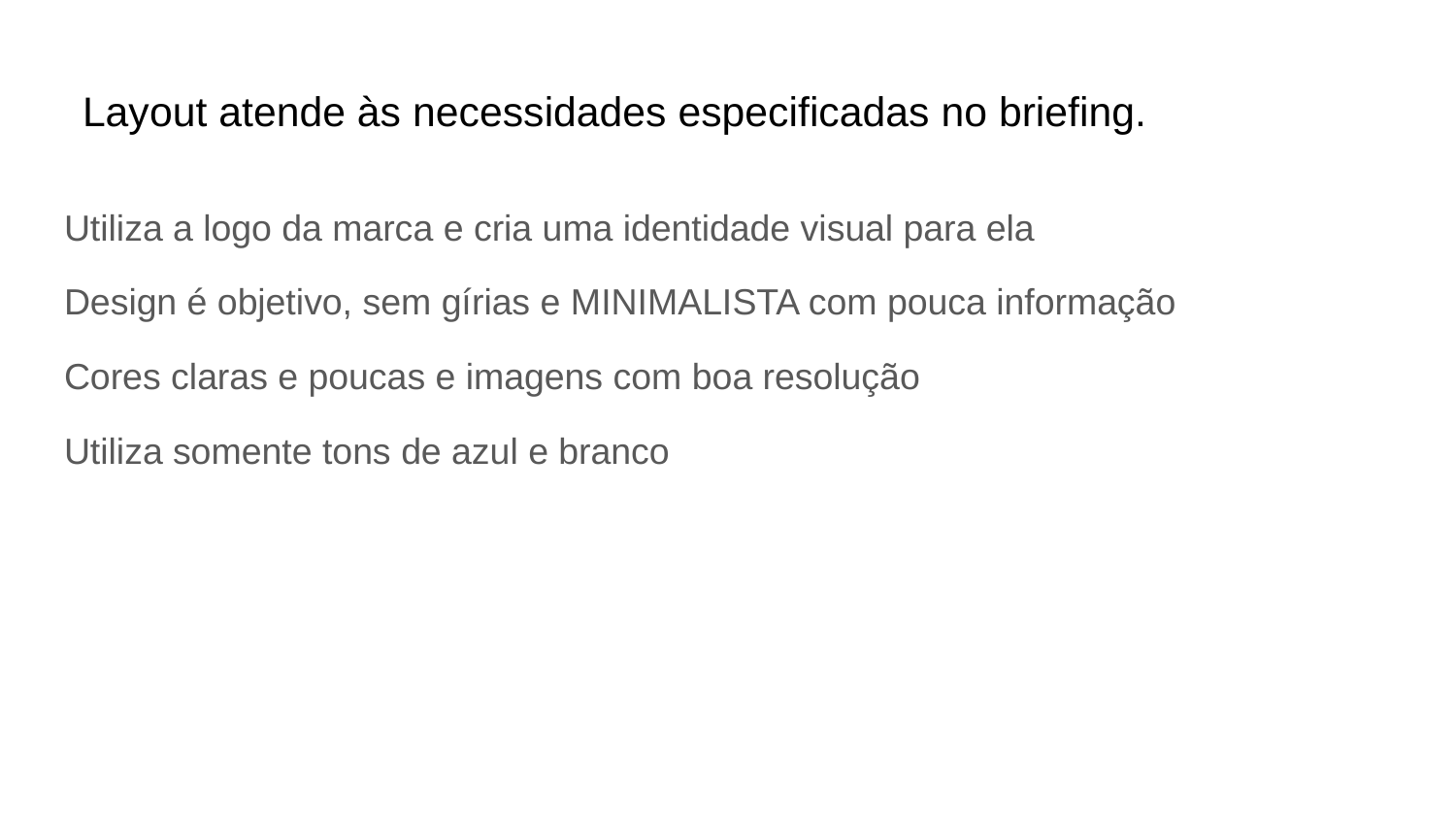

# Layout atende às necessidades especificadas no briefing.
Utiliza a logo da marca e cria uma identidade visual para ela
Design é objetivo, sem gírias e MINIMALISTA com pouca informação
Cores claras e poucas e imagens com boa resolução
Utiliza somente tons de azul e branco